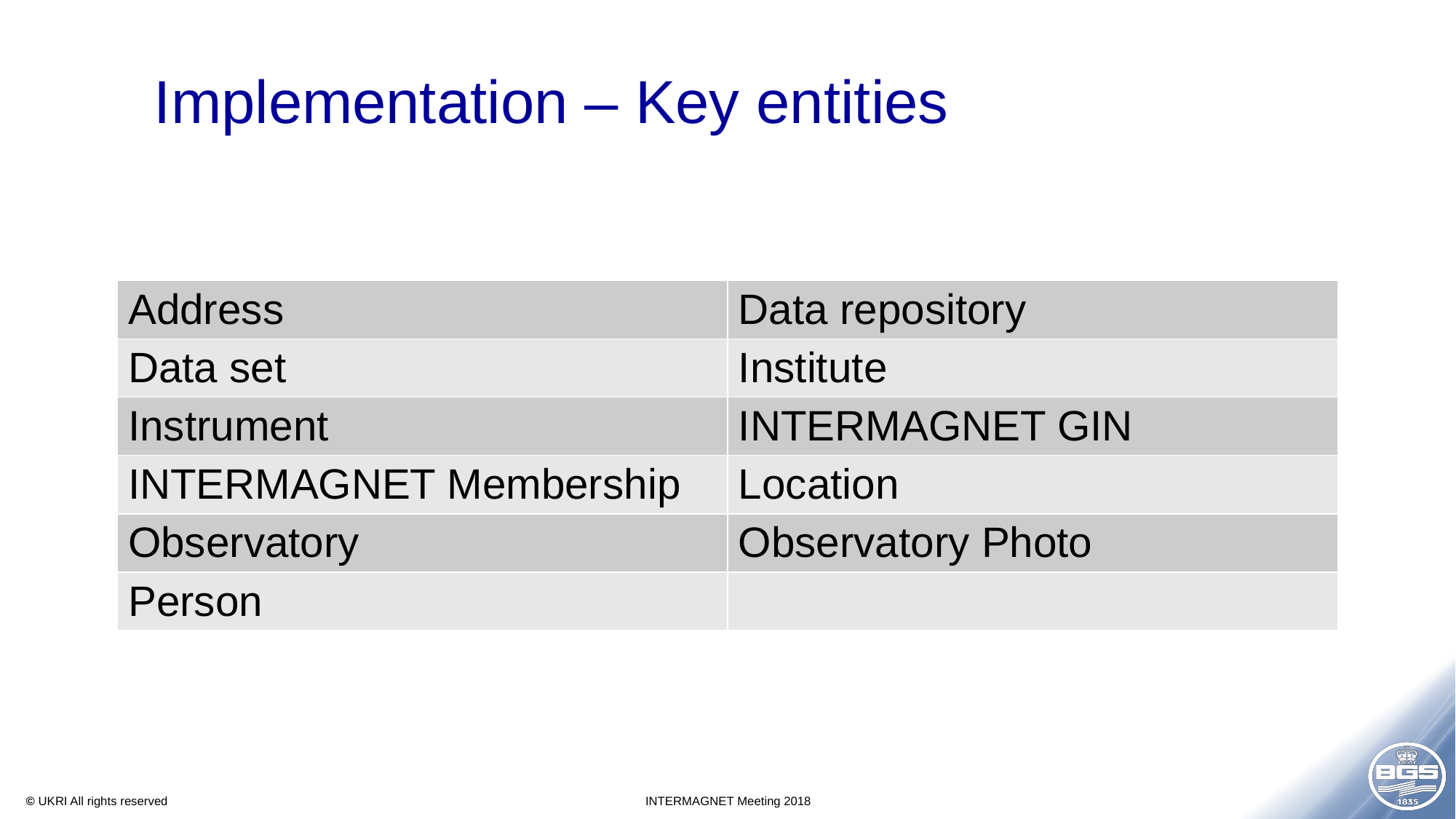

# Implementation – Key entities
| Address | Data repository |
| --- | --- |
| Data set | Institute |
| Instrument | INTERMAGNET GIN |
| INTERMAGNET Membership | Location |
| Observatory | Observatory Photo |
| Person |  |